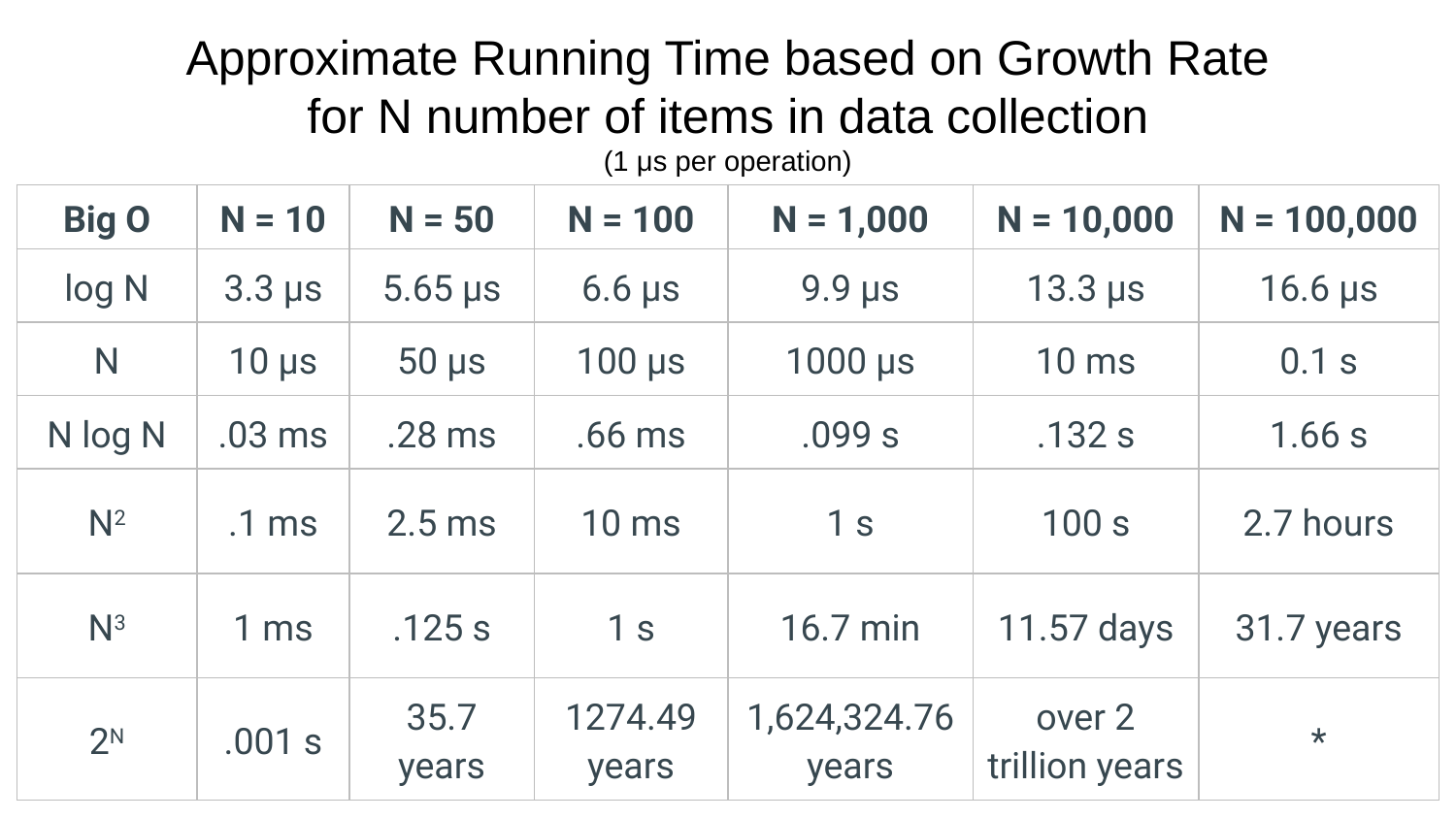

Approximate Running Time based on Growth Rate
for N number of items in data collection
(1 μs per operation)
| Big O | N = 10 | N = 50 | N = 100 | N = 1,000 | N = 10,000 | N = 100,000 |
| --- | --- | --- | --- | --- | --- | --- |
| log N | 3.3 μs | 5.65 μs | 6.6 μs | 9.9 μs | 13.3 μs | 16.6 μs |
| N | 10 μs | 50 μs | 100 μs | 1000 μs | 10 ms | 0.1 s |
| N log N | .03 ms | .28 ms | .66 ms | .099 s | .132 s | 1.66 s |
| N2 | .1 ms | 2.5 ms | 10 ms | 1 s | 100 s | 2.7 hours |
| N3 | 1 ms | .125 s | 1 s | 16.7 min | 11.57 days | 31.7 years |
| 2N | .001 s | 35.7 years | 1274.49 years | 1,624,324.76 years | over 2 trillion years | \* |